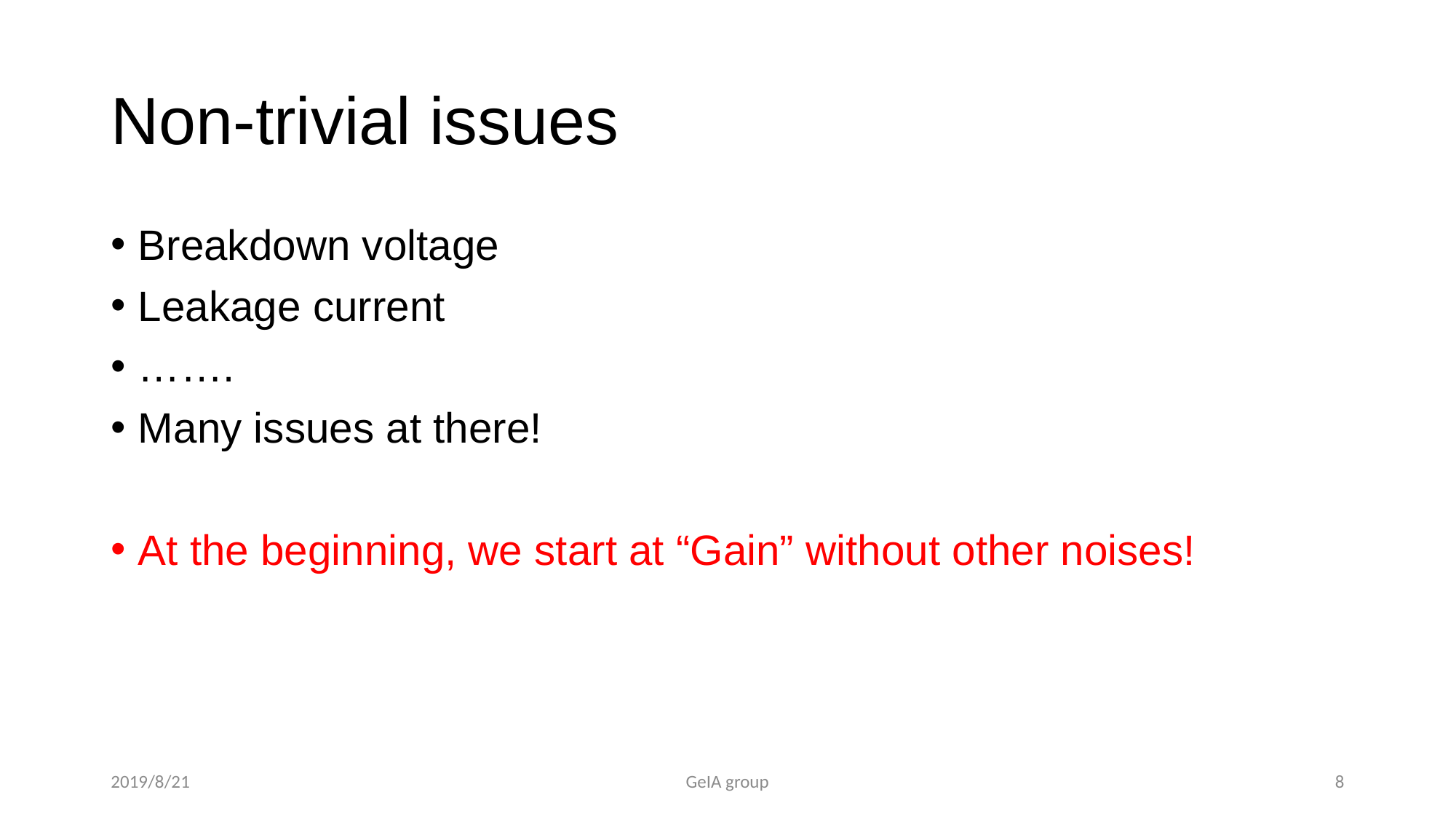

# Non-trivial issues
Breakdown voltage
Leakage current
…….
Many issues at there!

At the beginning, we start at “Gain” without other noises!
2019/8/21
GeIA group
8